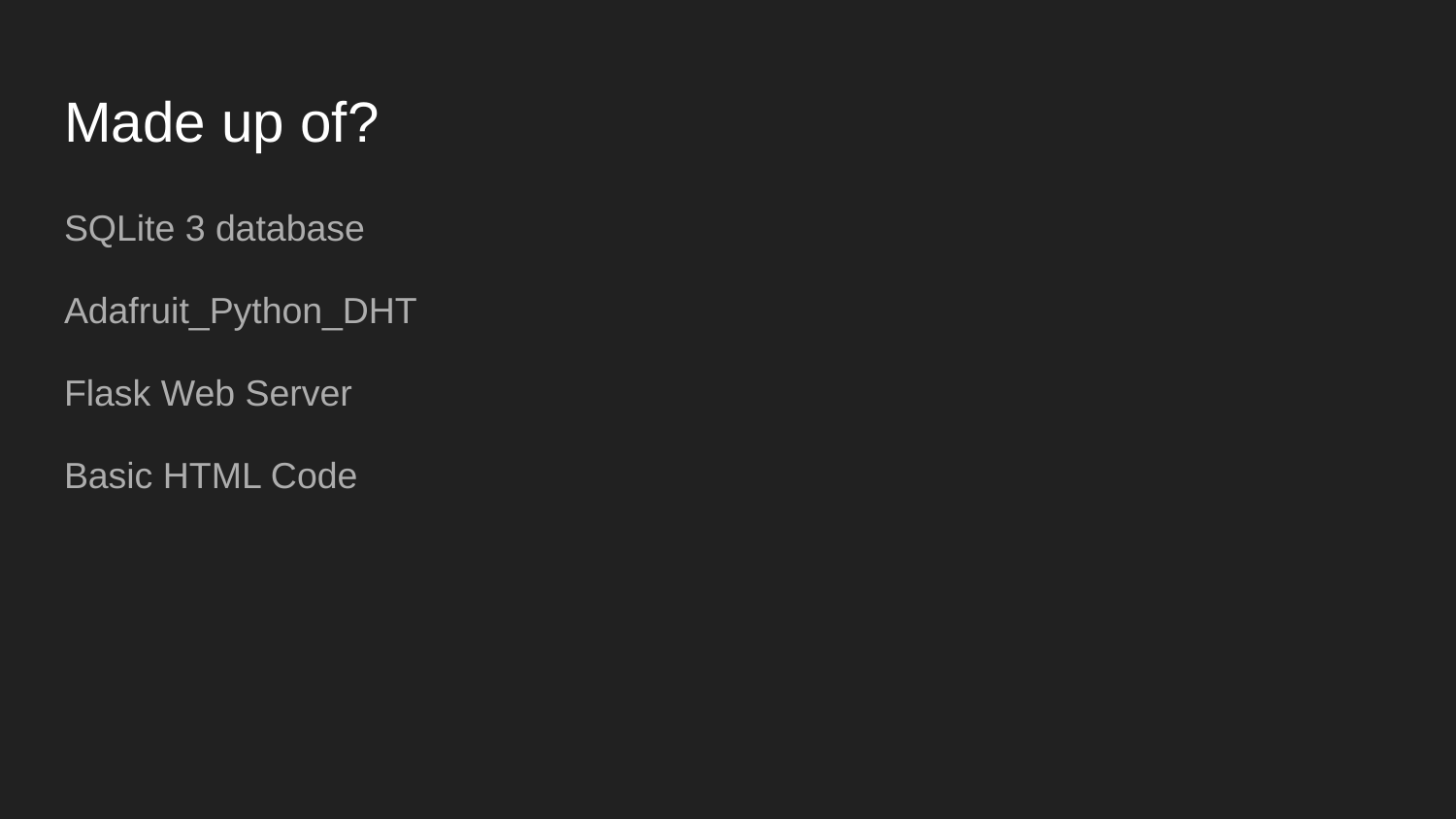

# Made up of?
SQLite 3 database
Adafruit_Python_DHT
Flask Web Server
Basic HTML Code